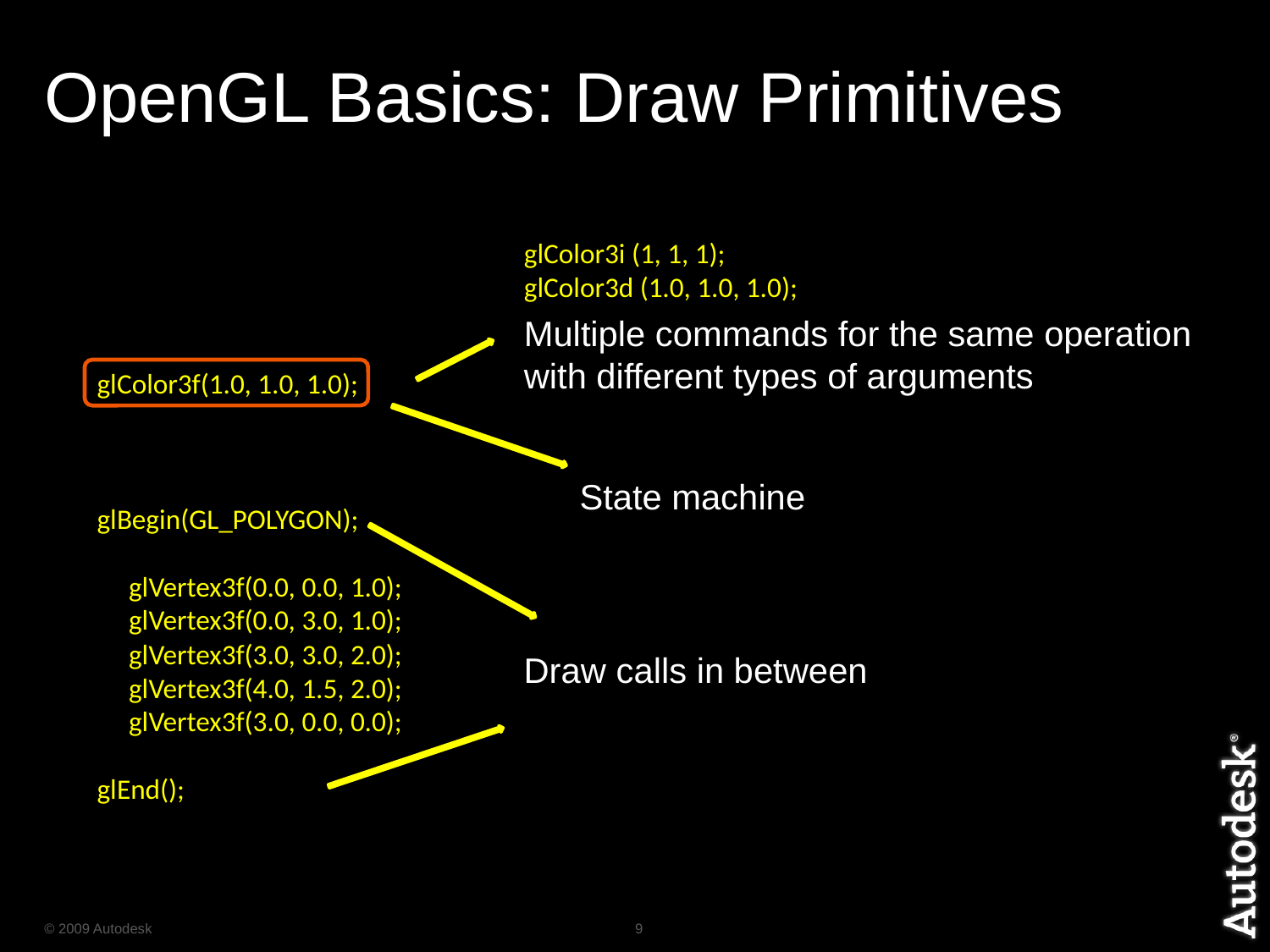

# OpenGL Basics: Draw Primitives

glColor3i (1, 1, 1);
glColor3d (1.0, 1.0, 1.0);
Multiple commands for the same operation with different types of arguments

glColor3f(1.0, 1.0, 1.0);

glBegin(GL_POLYGON);

     glVertex3f(0.0, 0.0, 1.0);
     glVertex3f(0.0, 3.0, 1.0);
     glVertex3f(3.0, 3.0, 2.0);
     glVertex3f(4.0, 1.5, 2.0);
     glVertex3f(3.0, 0.0, 0.0);

glEnd();

State machine

Draw calls in between